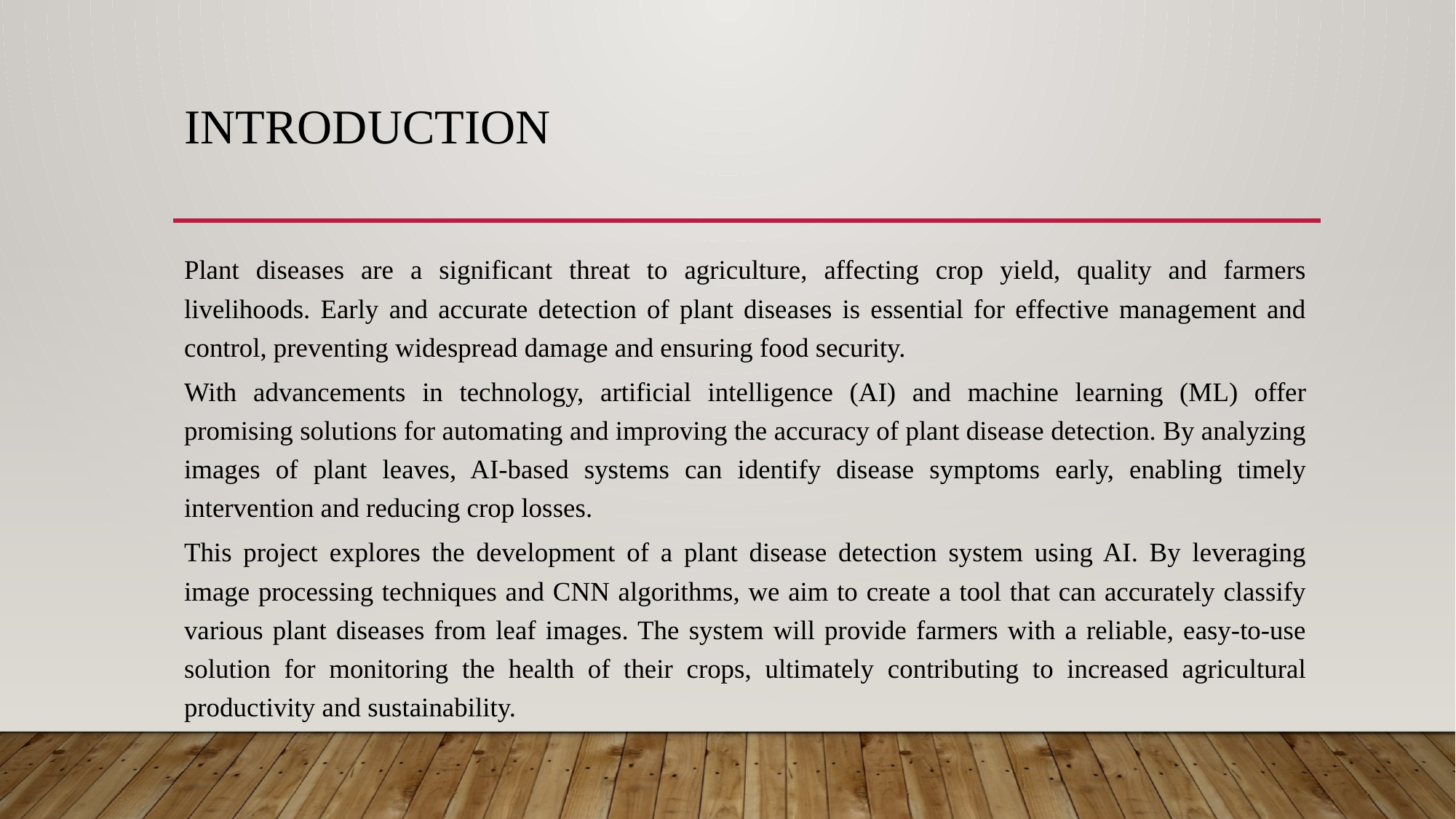

# Introduction
Plant diseases are a significant threat to agriculture, affecting crop yield, quality and farmers livelihoods. Early and accurate detection of plant diseases is essential for effective management and control, preventing widespread damage and ensuring food security.
With advancements in technology, artificial intelligence (AI) and machine learning (ML) offer promising solutions for automating and improving the accuracy of plant disease detection. By analyzing images of plant leaves, AI-based systems can identify disease symptoms early, enabling timely intervention and reducing crop losses.
This project explores the development of a plant disease detection system using AI. By leveraging image processing techniques and CNN algorithms, we aim to create a tool that can accurately classify various plant diseases from leaf images. The system will provide farmers with a reliable, easy-to-use solution for monitoring the health of their crops, ultimately contributing to increased agricultural productivity and sustainability.